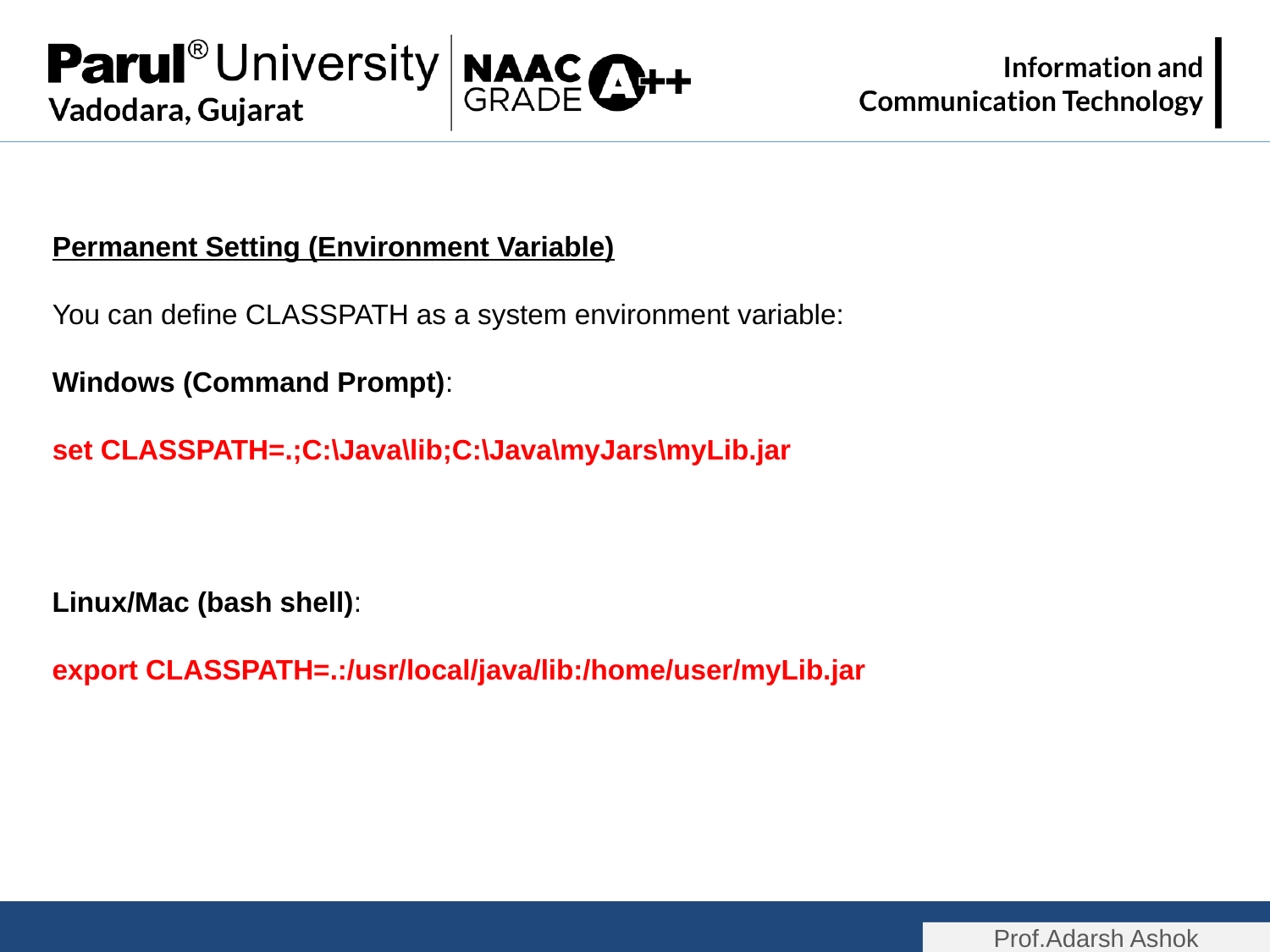

Permanent Setting (Environment Variable)

You can define CLASSPATH as a system environment variable:

Windows (Command Prompt):

set CLASSPATH=.;C:\Java\lib;C:\Java\myJars\myLib.jar

Linux/Mac (bash shell):

export CLASSPATH=.:/usr/local/java/lib:/home/user/myLib.jar
Prof.Adarsh Ashok